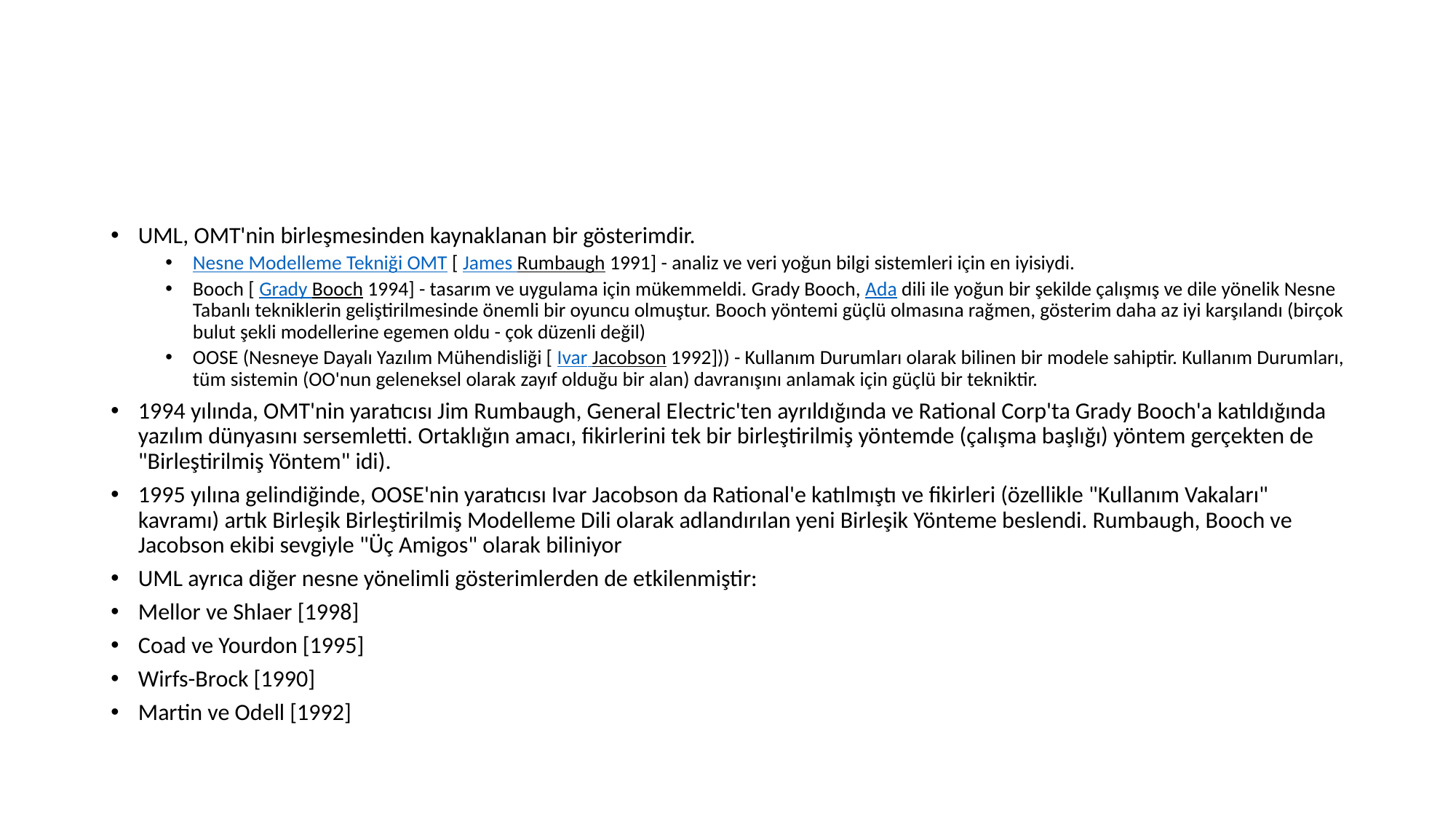

#
UML, OMT'nin birleşmesinden kaynaklanan bir gösterimdir.
Nesne Modelleme Tekniği OMT [ James Rumbaugh 1991] - analiz ve veri yoğun bilgi sistemleri için en iyisiydi.
Booch [ Grady Booch 1994] - tasarım ve uygulama için mükemmeldi. Grady Booch, Ada dili ile yoğun bir şekilde çalışmış ve dile yönelik Nesne Tabanlı tekniklerin geliştirilmesinde önemli bir oyuncu olmuştur. Booch yöntemi güçlü olmasına rağmen, gösterim daha az iyi karşılandı (birçok bulut şekli modellerine egemen oldu - çok düzenli değil)
OOSE (Nesneye Dayalı Yazılım Mühendisliği [ Ivar Jacobson 1992])) - Kullanım Durumları olarak bilinen bir modele sahiptir. Kullanım Durumları, tüm sistemin (OO'nun geleneksel olarak zayıf olduğu bir alan) davranışını anlamak için güçlü bir tekniktir.
1994 yılında, OMT'nin yaratıcısı Jim Rumbaugh, General Electric'ten ayrıldığında ve Rational Corp'ta Grady Booch'a katıldığında yazılım dünyasını sersemletti. Ortaklığın amacı, fikirlerini tek bir birleştirilmiş yöntemde (çalışma başlığı) yöntem gerçekten de "Birleştirilmiş Yöntem" idi).
1995 yılına gelindiğinde, OOSE'nin yaratıcısı Ivar Jacobson da Rational'e katılmıştı ve fikirleri (özellikle "Kullanım Vakaları" kavramı) artık Birleşik Birleştirilmiş Modelleme Dili olarak adlandırılan yeni Birleşik Yönteme beslendi. Rumbaugh, Booch ve Jacobson ekibi sevgiyle "Üç Amigos" olarak biliniyor
UML ayrıca diğer nesne yönelimli gösterimlerden de etkilenmiştir:
Mellor ve Shlaer [1998]
Coad ve Yourdon [1995]
Wirfs-Brock [1990]
Martin ve Odell [1992]